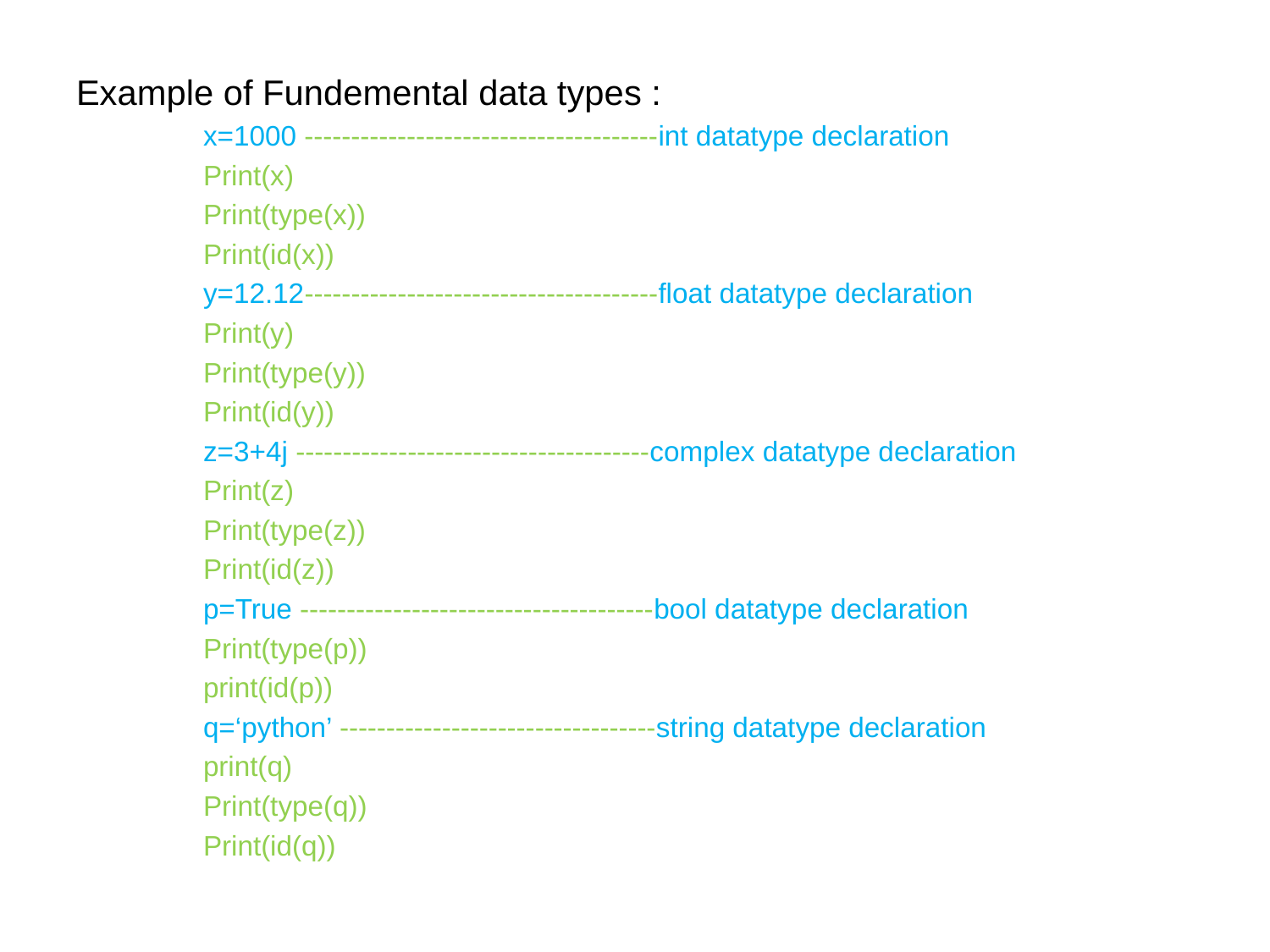

Example of Fundemental data types :
	x=1000 --------------------------------------int datatype declaration
	Print(x)
	Print(type(x))
	Print(id(x))
	y=12.12--------------------------------------float datatype declaration
	Print(y)
	Print(type(y))
	Print(id(y))
	z=3+4j --------------------------------------complex datatype declaration
	Print(z)
	Print(type(z))
	Print(id(z))
	p=True --------------------------------------bool datatype declaration
	Print(type(p))
	print(id(p))
	q=‘python’ ----------------------------------string datatype declaration
	print(q)
	Print(type(q))
	Print(id(q))